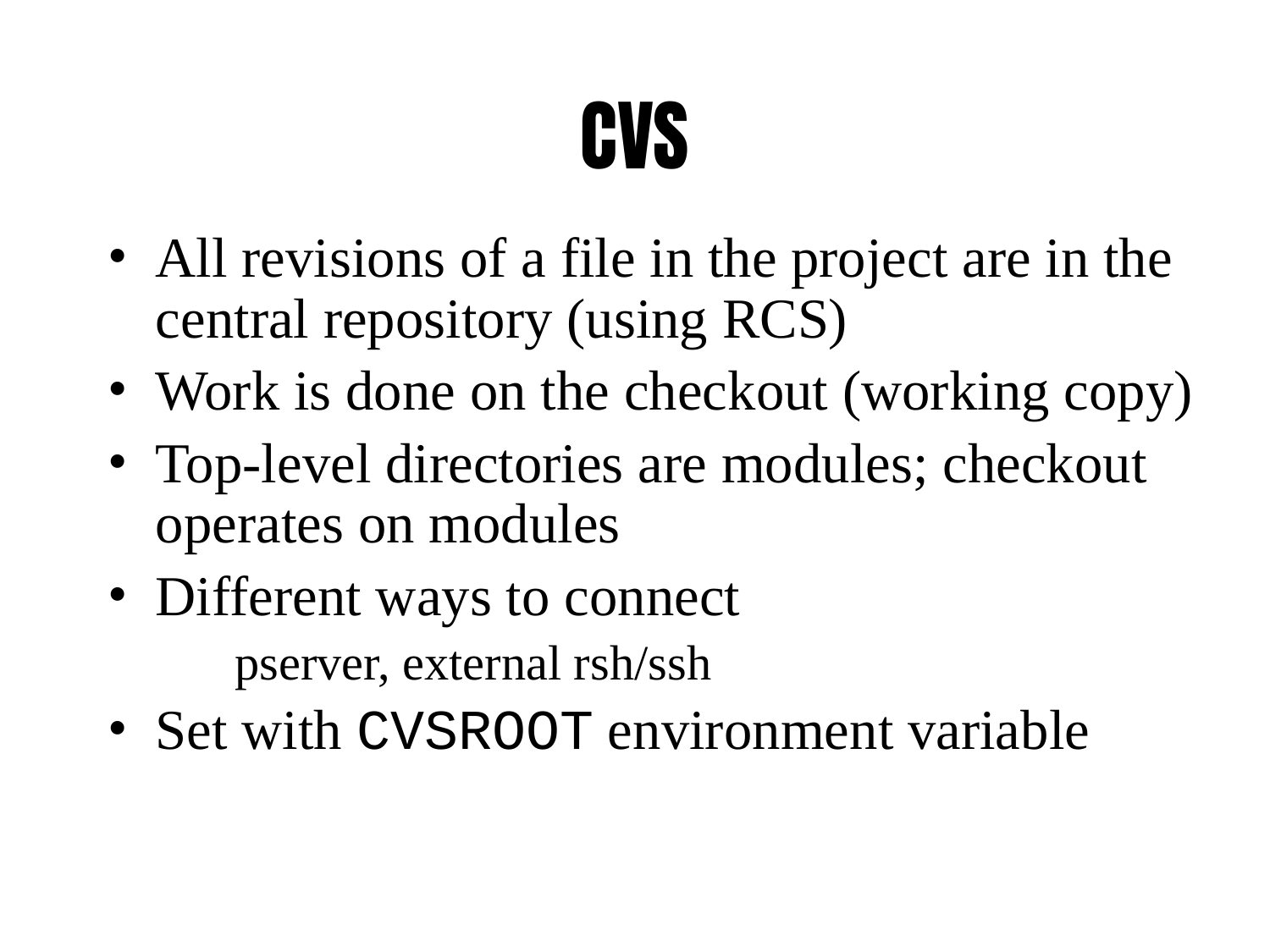

# CVS
All revisions of a file in the project are in the central repository (using RCS)
Work is done on the checkout (working copy)
Top-level directories are modules; checkout operates on modules
Different ways to connect
	pserver, external rsh/ssh
Set with CVSROOT environment variable